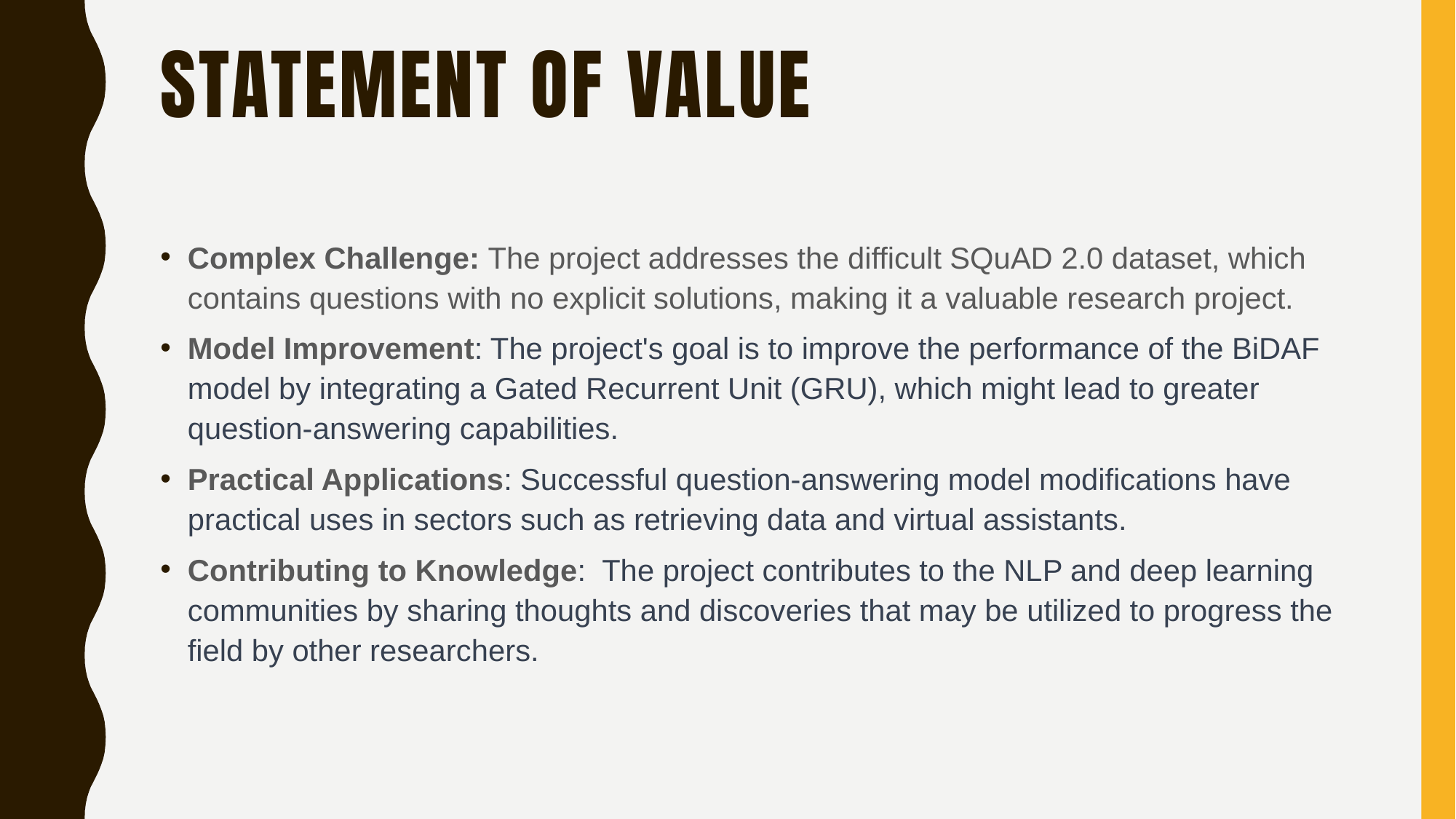

# STATEMENT OF VALUE
Complex Challenge: The project addresses the difficult SQuAD 2.0 dataset, which contains questions with no explicit solutions, making it a valuable research project.
Model Improvement: The project's goal is to improve the performance of the BiDAF model by integrating a Gated Recurrent Unit (GRU), which might lead to greater question-answering capabilities.
Practical Applications: Successful question-answering model modifications have practical uses in sectors such as retrieving data and virtual assistants.
Contributing to Knowledge:  The project contributes to the NLP and deep learning communities by sharing thoughts and discoveries that may be utilized to progress the field by other researchers.